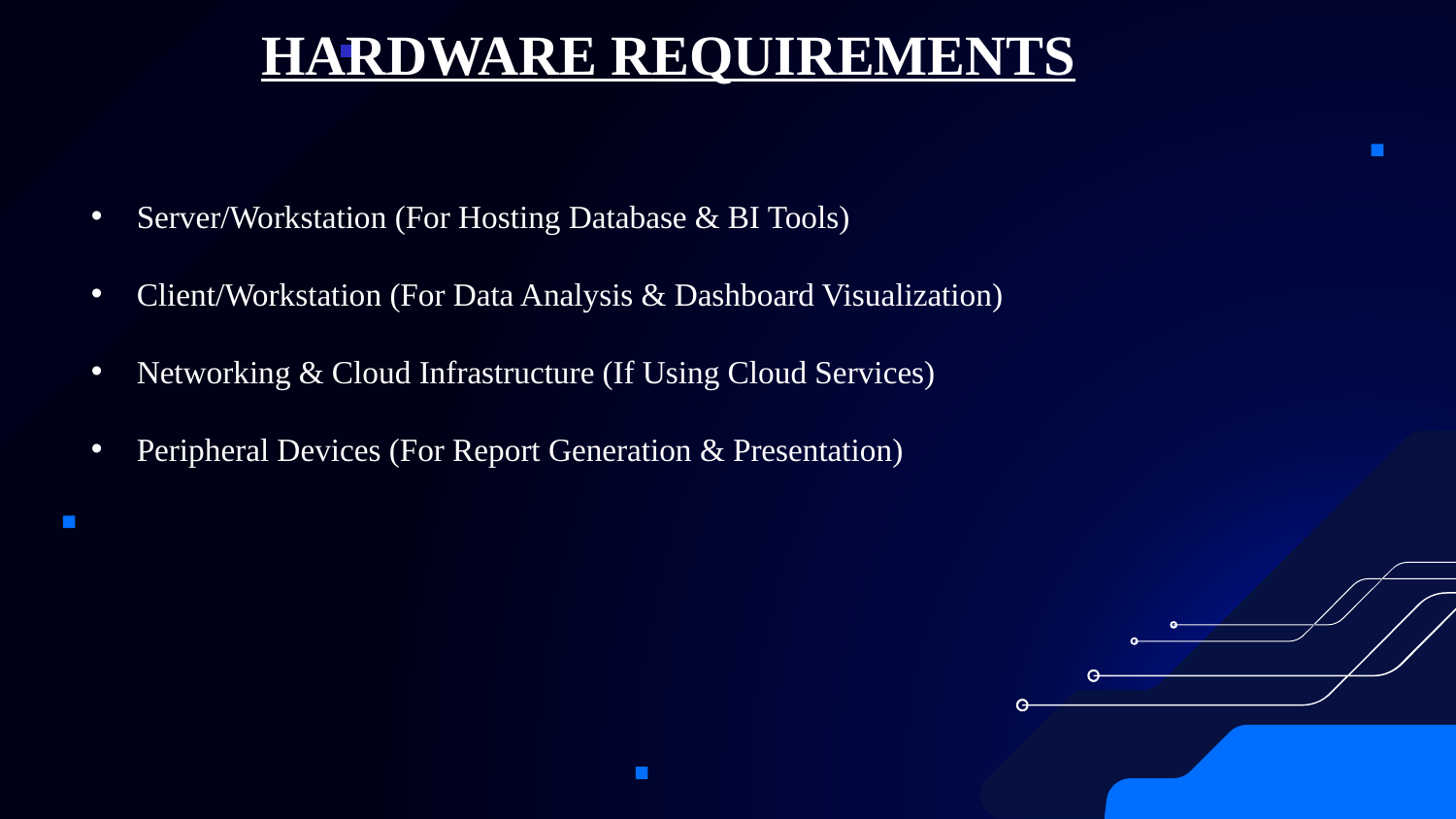

HARDWARE REQUIREMENTS
Server/Workstation (For Hosting Database & BI Tools)

Client/Workstation (For Data Analysis & Dashboard Visualization)

Networking & Cloud Infrastructure (If Using Cloud Services)

Peripheral Devices (For Report Generation & Presentation)